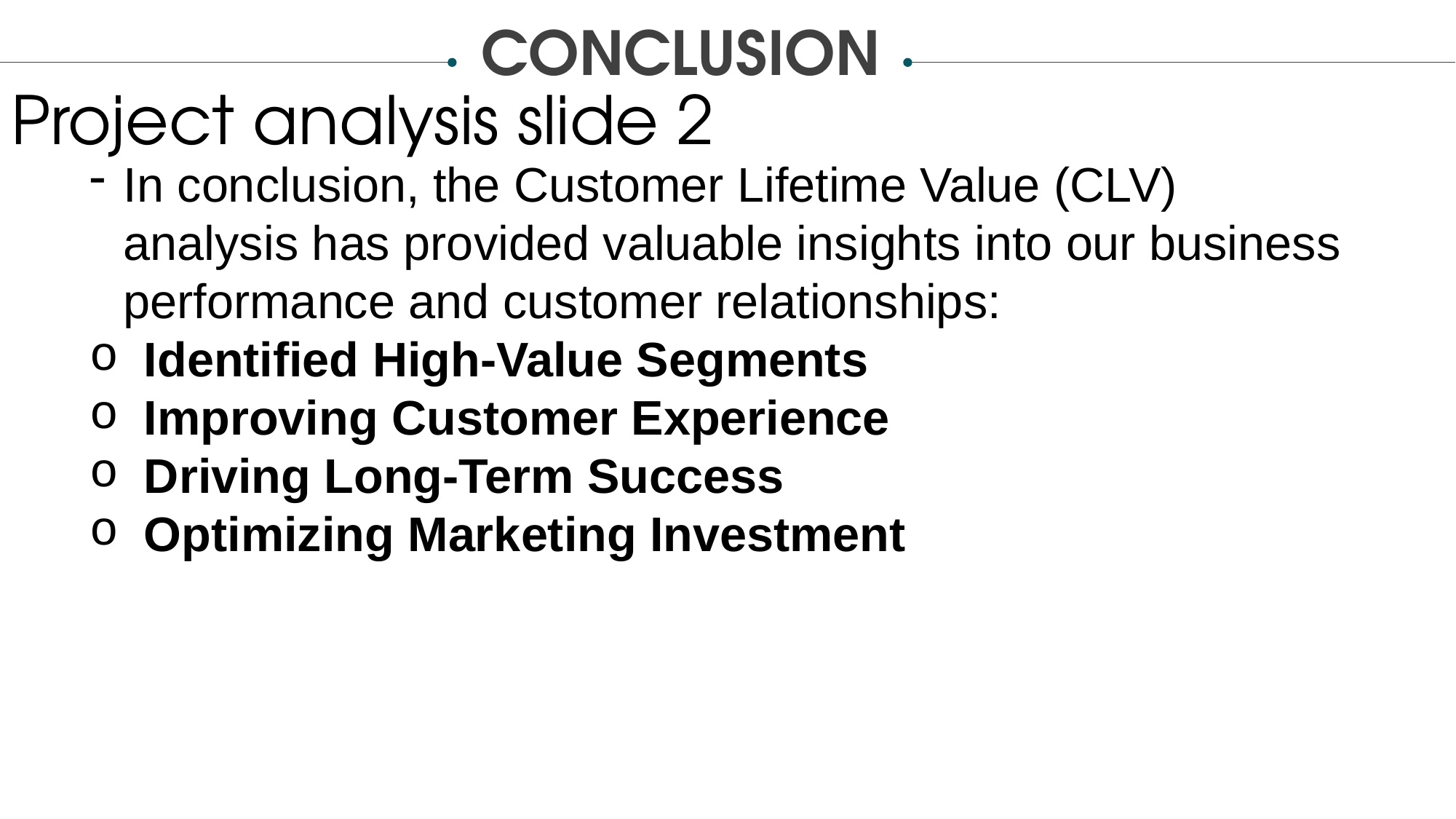

CONCLUSION
Project analysis slide 2
In conclusion, the Customer Lifetime Value (CLV) analysis has provided valuable insights into our business performance and customer relationships:
Identified High-Value Segments
Improving Customer Experience
Driving Long-Term Success
Optimizing Marketing Investment